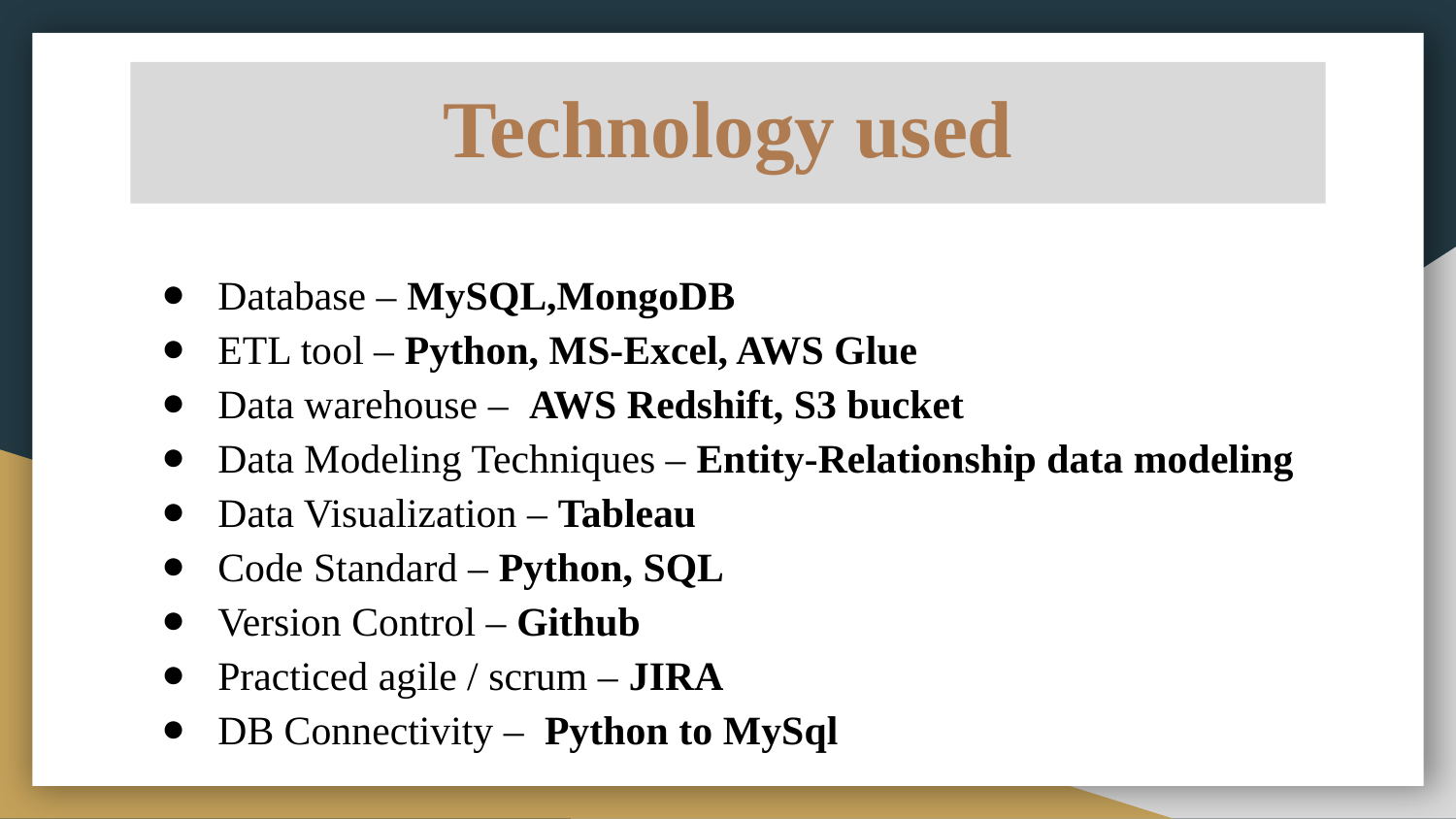

# Technology used
Database – MySQL,MongoDB
ETL tool – Python, MS-Excel, AWS Glue
Data warehouse –  AWS Redshift, S3 bucket
Data Modeling Techniques – Entity-Relationship data modeling
Data Visualization – Tableau
Code Standard – Python, SQL
Version Control – Github
Practiced agile / scrum – JIRA
DB Connectivity –  Python to MySql